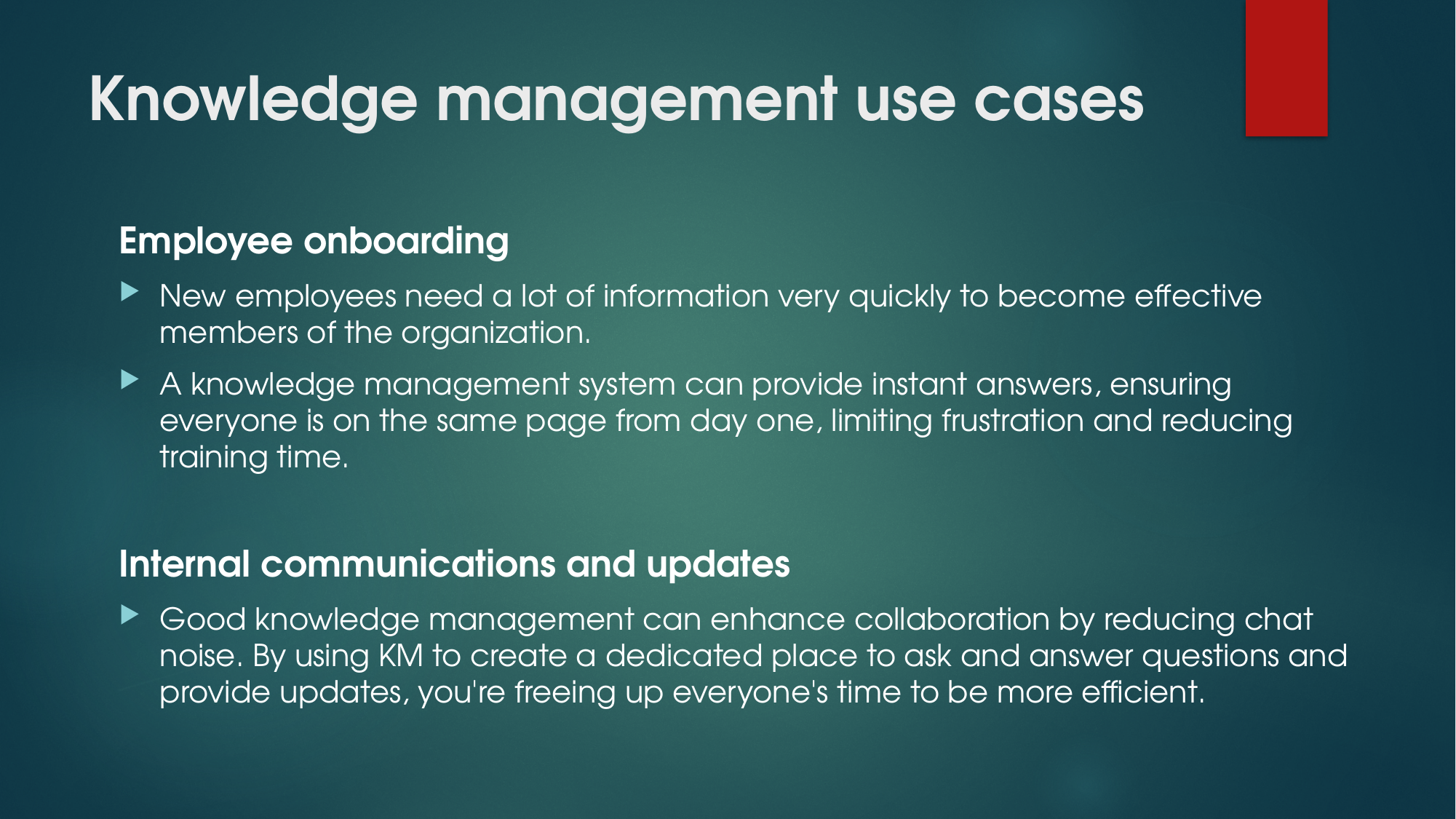

# Knowledge management use cases
Employee onboarding
New employees need a lot of information very quickly to become effective members of the organization.
A knowledge management system can provide instant answers, ensuring everyone is on the same page from day one, limiting frustration and reducing training time.

Internal communications and updates
Good knowledge management can enhance collaboration by reducing chat noise. By using KM to create a dedicated place to ask and answer questions and provide updates, you're freeing up everyone's time to be more efficient.